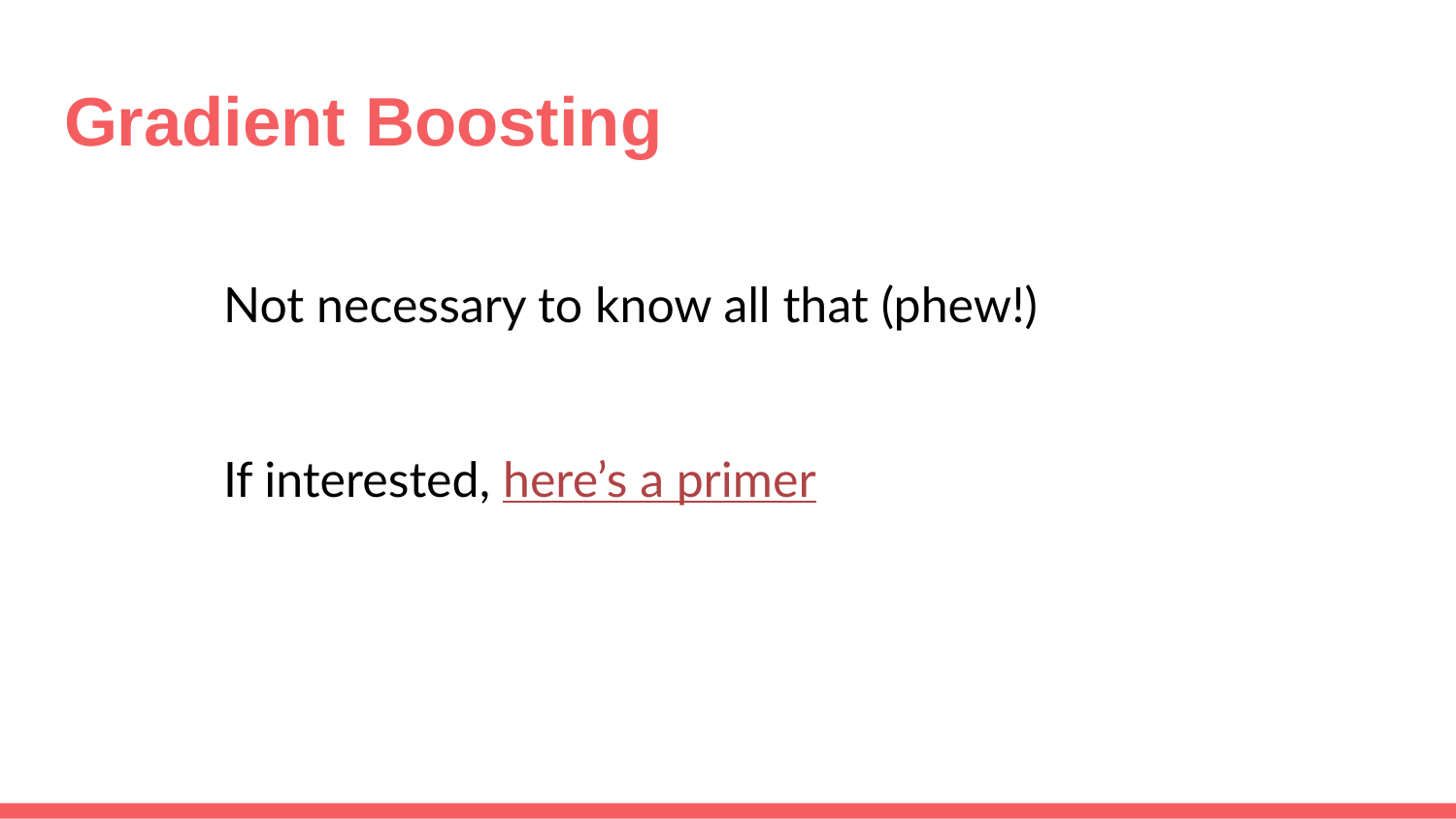

# Gradient Boosting

Not necessary to know all that (phew!)

If interested, here’s a primer